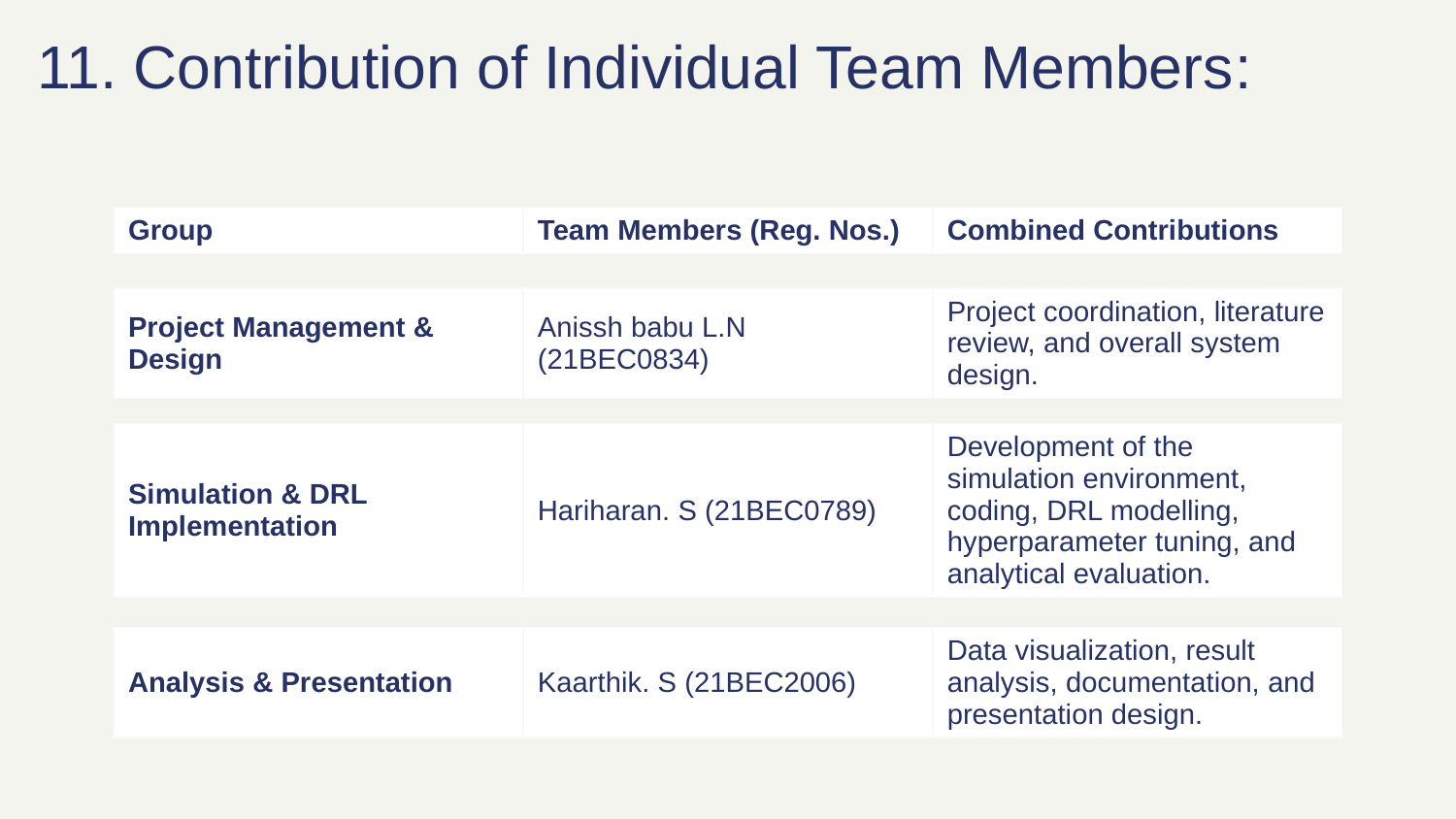

# 11. Contribution of Individual Team Members:
| Group | Team Members (Reg. Nos.) | Combined Contributions |
| --- | --- | --- |
| Project Management & Design | Anissh babu L.N (21BEC0834) | Project coordination, literature review, and overall system design. |
| --- | --- | --- |
| Simulation & DRL Implementation | Hariharan. S (21BEC0789) | Development of the simulation environment, coding, DRL modelling, hyperparameter tuning, and analytical evaluation. |
| --- | --- | --- |
| Analysis & Presentation | Kaarthik. S (21BEC2006) | Data visualization, result analysis, documentation, and presentation design. |
| --- | --- | --- |